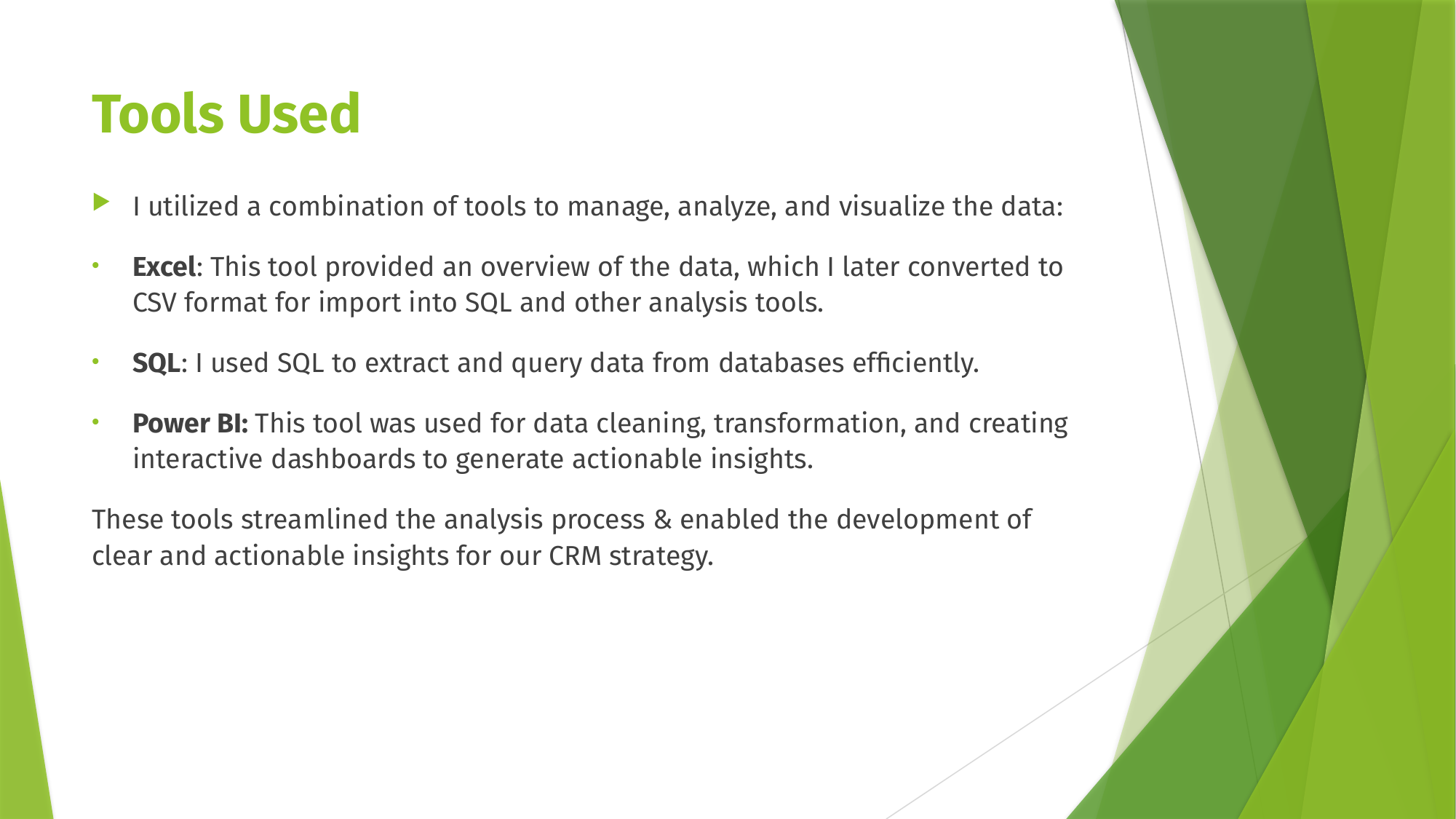

# Tools Used
I utilized a combination of tools to manage, analyze, and visualize the data:
Excel: This tool provided an overview of the data, which I later converted to CSV format for import into SQL and other analysis tools.
SQL: I used SQL to extract and query data from databases efficiently.
Power BI: This tool was used for data cleaning, transformation, and creating interactive dashboards to generate actionable insights.
These tools streamlined the analysis process & enabled the development of clear and actionable insights for our CRM strategy.